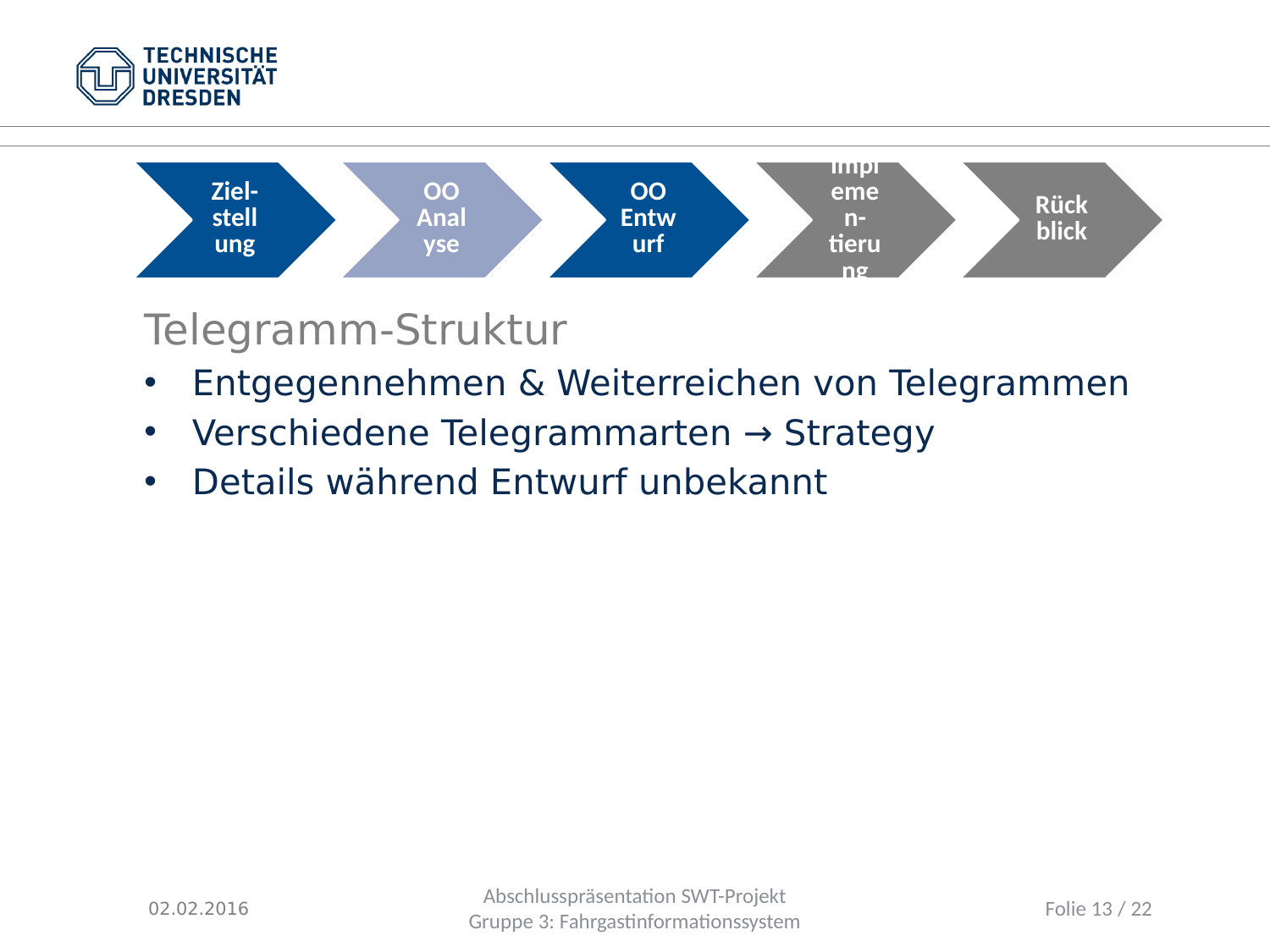

Ziel-stellung
OO Analyse
OO Entwurf
Implemen-tierung
Rückblick
Telegramm-Struktur
Entgegennehmen & Weiterreichen von Telegrammen
Verschiedene Telegrammarten → Strategy
Details während Entwurf unbekannt
02.02.2016
Abschlusspräsentation SWT-Projekt
Gruppe 3: Fahrgastinformationssystem
Folie 13 / 22